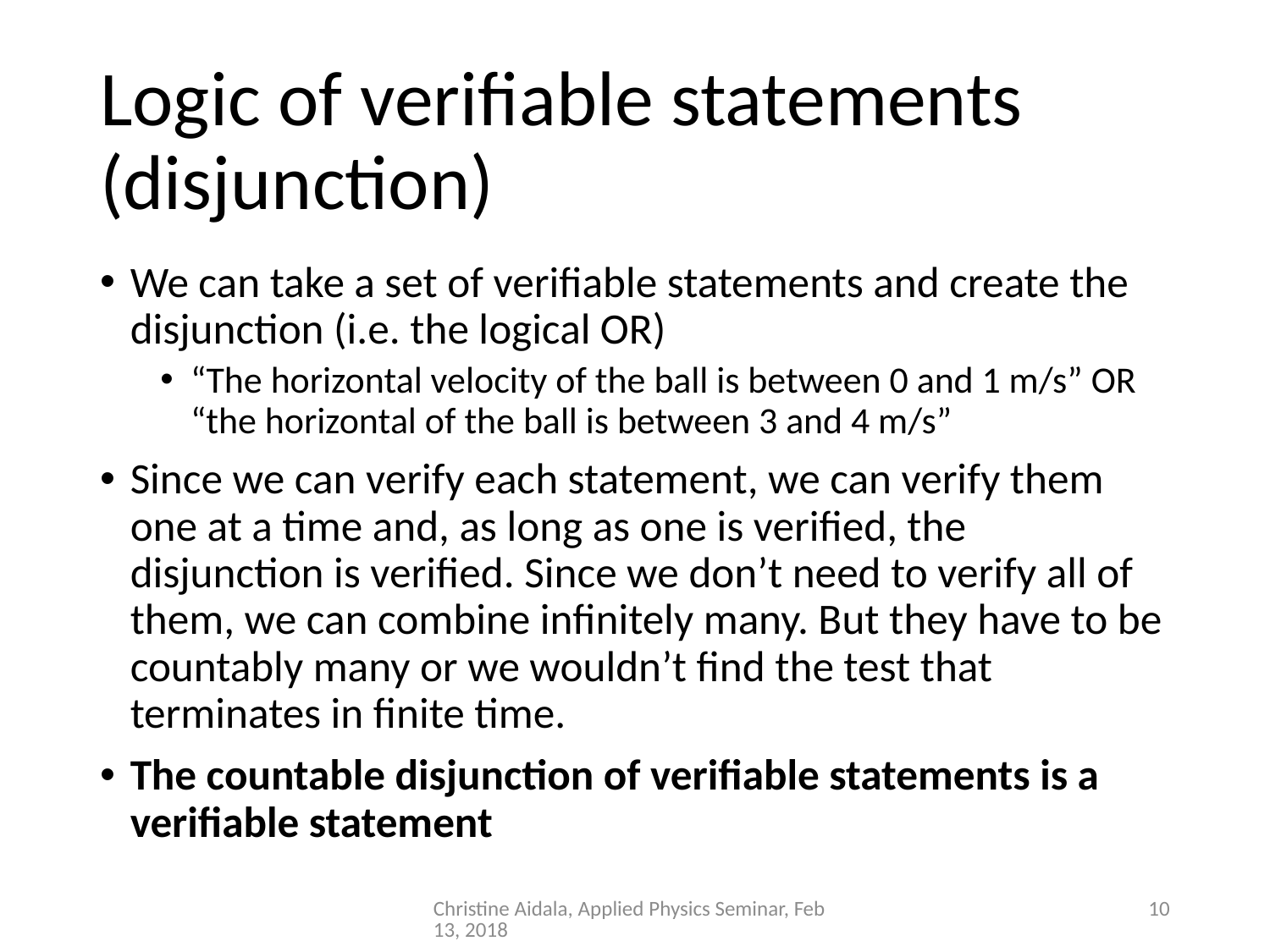

# Logic of verifiable statements (disjunction)
We can take a set of verifiable statements and create the disjunction (i.e. the logical OR)
“The horizontal velocity of the ball is between 0 and 1 m/s” OR “the horizontal of the ball is between 3 and 4 m/s”
Since we can verify each statement, we can verify them one at a time and, as long as one is verified, the disjunction is verified. Since we don’t need to verify all of them, we can combine infinitely many. But they have to be countably many or we wouldn’t find the test that terminates in finite time.
The countable disjunction of verifiable statements is a verifiable statement
Christine Aidala, Applied Physics Seminar, Feb 13, 2018
10